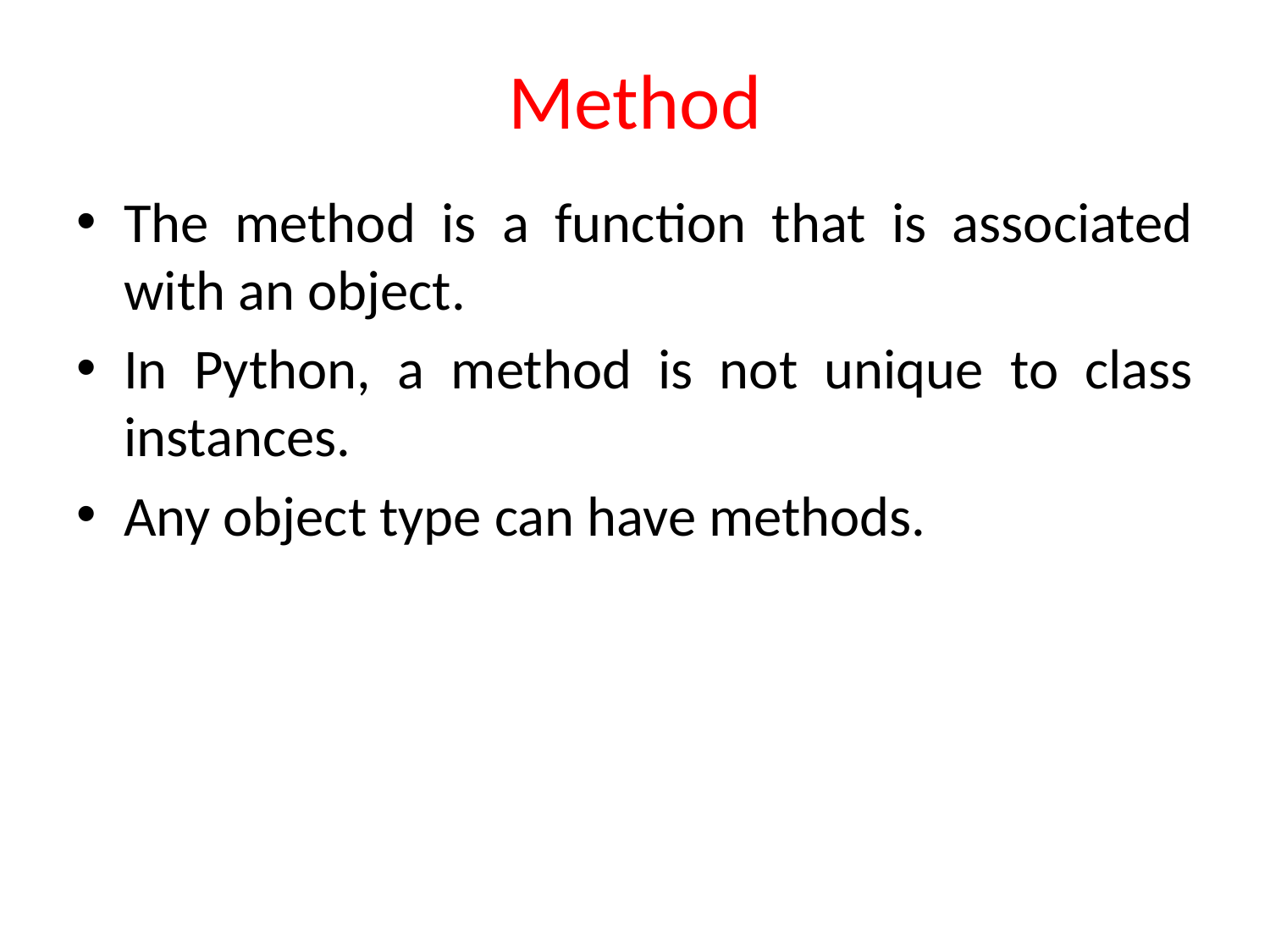

# Method
The method is a function that is associated with an object.
In Python, a method is not unique to class instances.
Any object type can have methods.